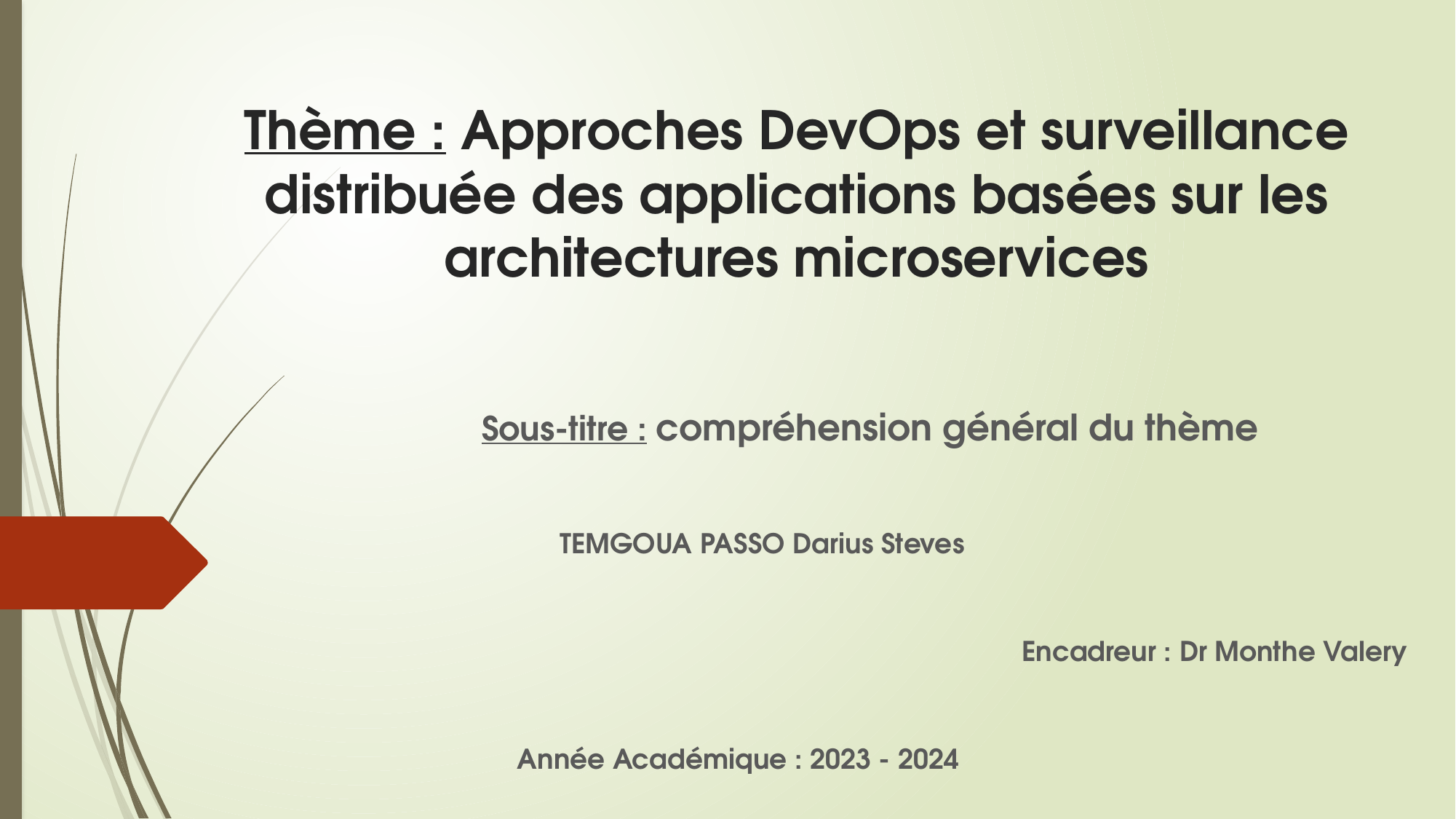

# Thème : Approches DevOps et surveillance distribuée des applications basées sur les architectures microservices
Sous-titre : compréhension général du thème

TEMGOUA PASSO Darius Steves
Encadreur : Dr Monthe Valery
Année Académique : 2023 - 2024